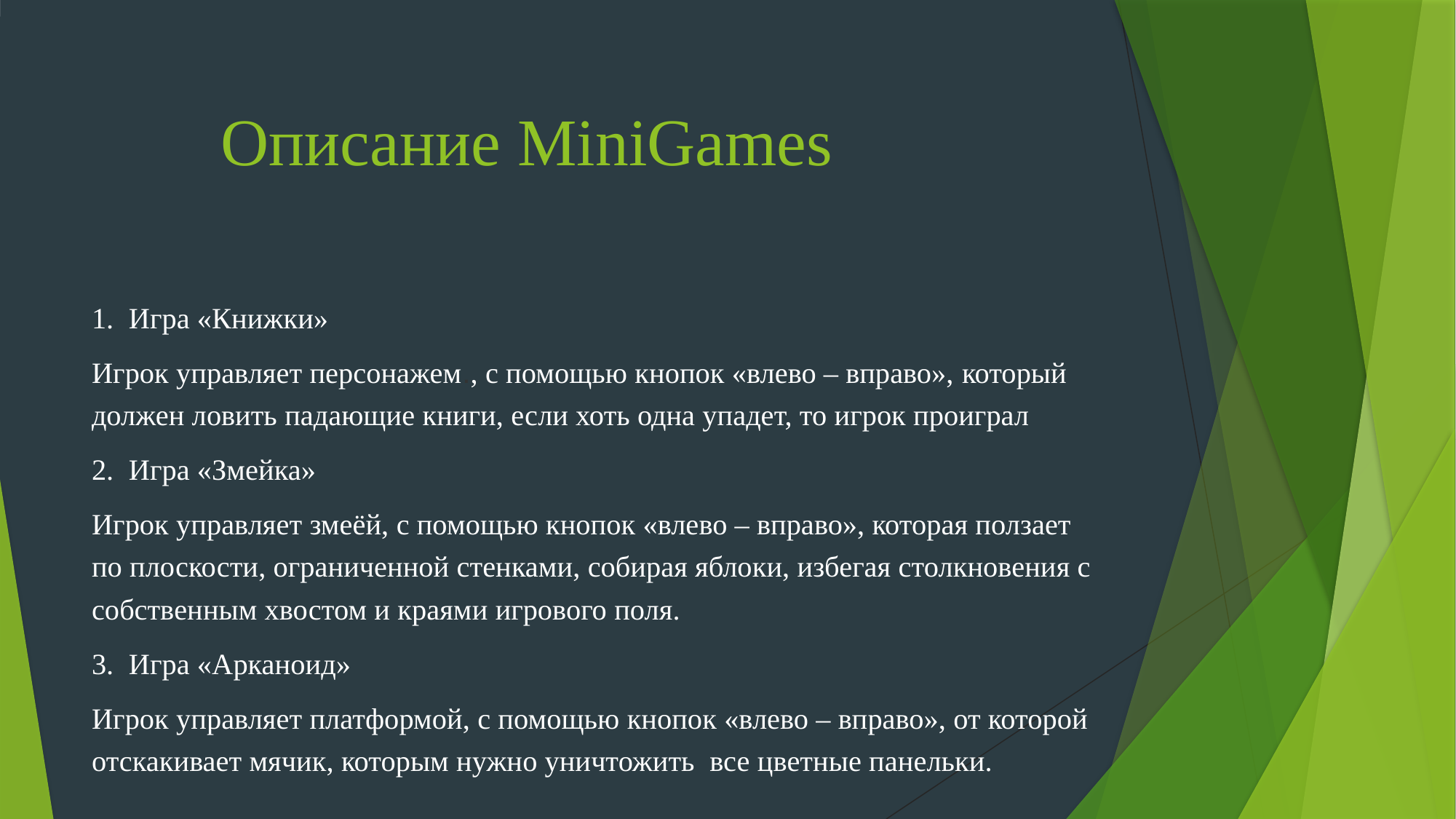

# Описание MiniGames

1.  Игра «Книжки»
Игрок управляет персонажем., с помощью кнопок «влево – вправо», который должен ловить падающие книги, если хоть одна упадет, то игрок проиграл
2.  Игра «Змейка»
Игрок управляет змеёй, с помощью кнопок «влево – вправо», которая ползает по плоскости, ограниченной стенками, собирая яблоки, избегая столкновения с собственным хвостом и краями игрового поля.
3.  Игра «Арканоид»
Игрок управляет платформой, с помощью кнопок «влево – вправо», от которой отскакивает мячик, которым нужно уничтожить  все цветные панельки.